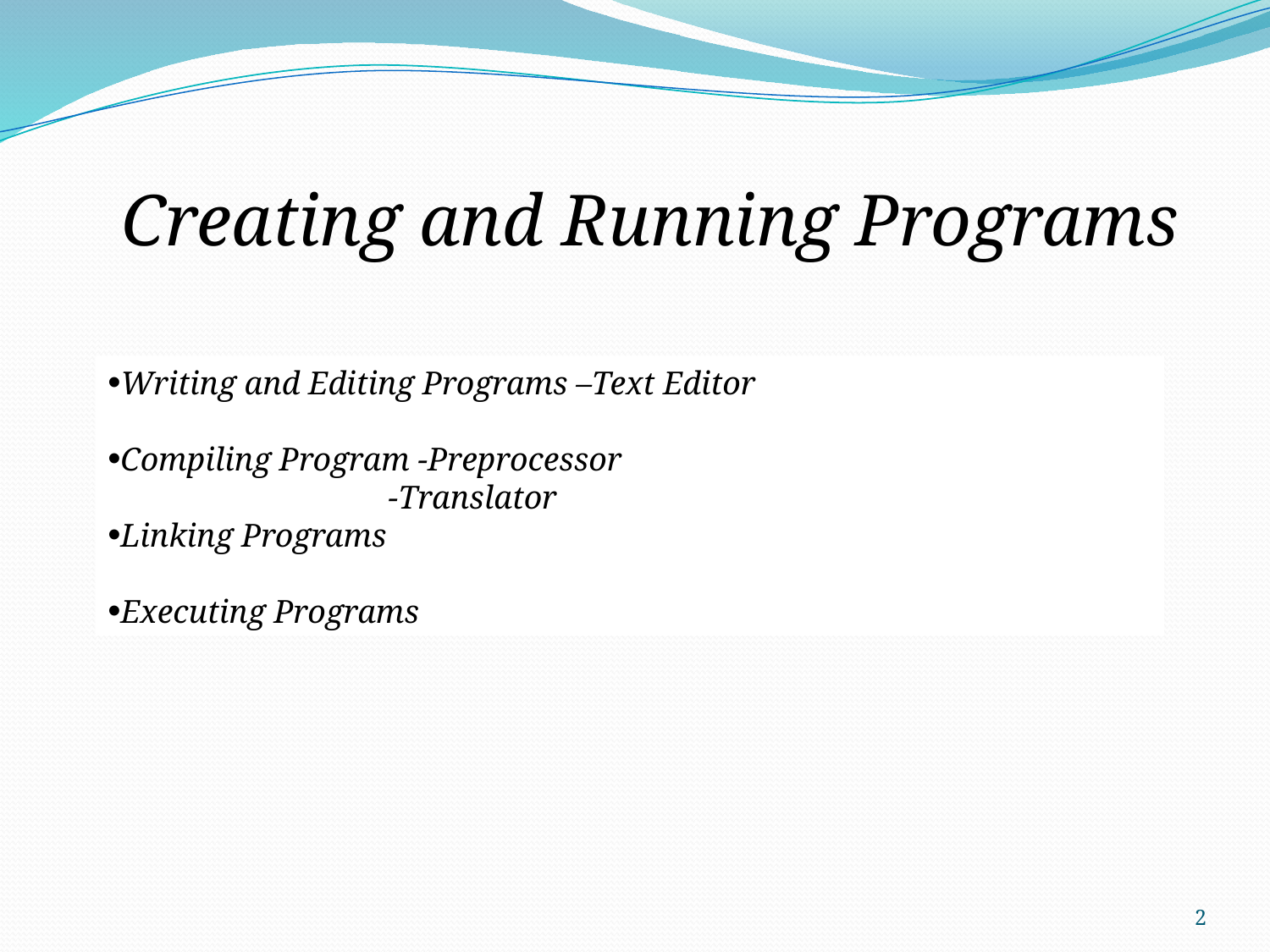

Creating and Running Programs
Writing and Editing Programs –Text Editor

Compiling Program -Preprocessor
                                  -Translator
Linking Programs

Executing Programs
2